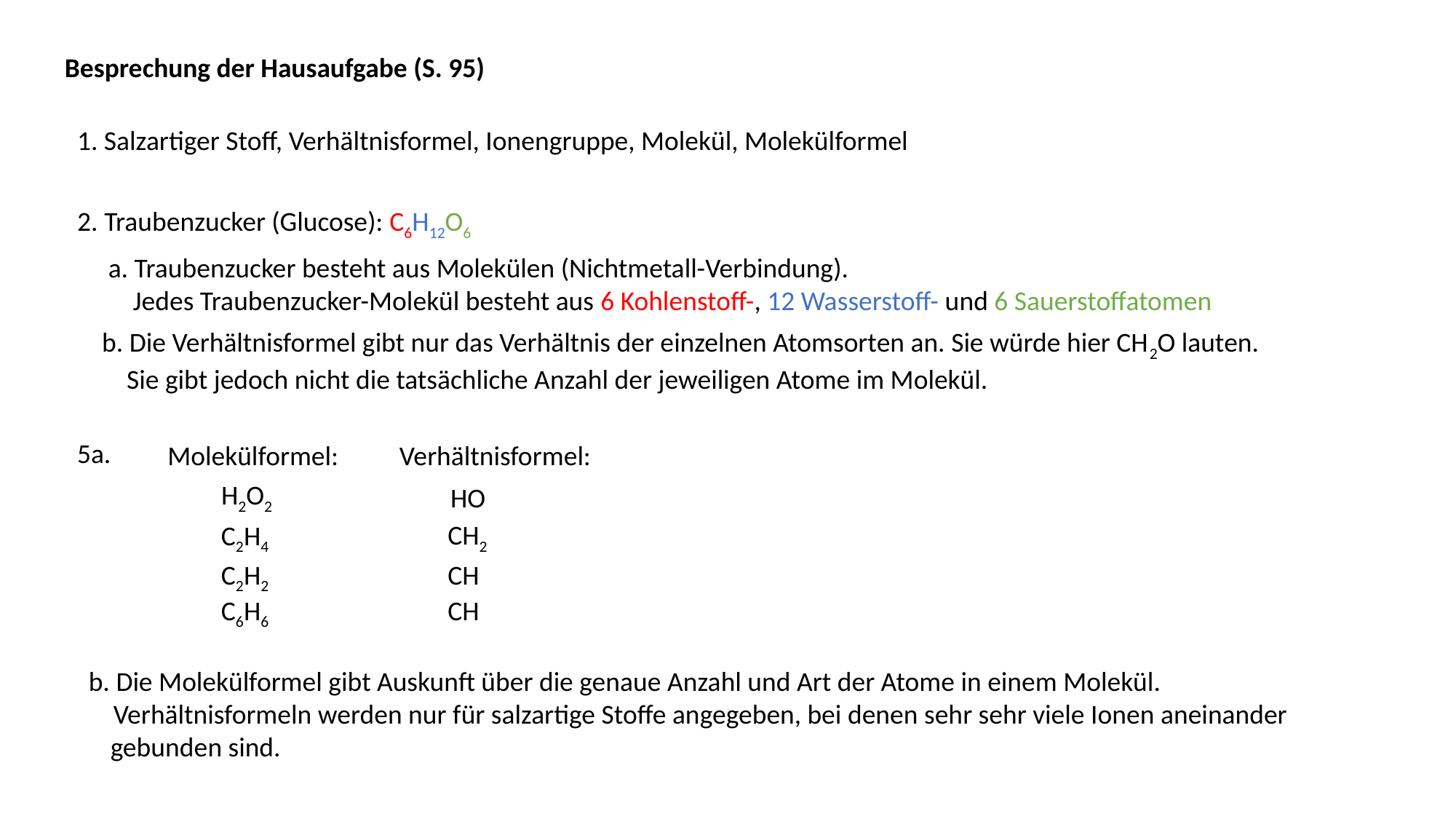

Besprechung der Hausaufgabe (S. 95)
1. Salzartiger Stoff, Verhältnisformel, Ionengruppe, Molekül, Molekülformel
2. Traubenzucker (Glucose): C6H12O6
     a. Traubenzucker besteht aus Molekülen (Nichtmetall-Verbindung).
         Jedes Traubenzucker-Molekül besteht aus 6 Kohlenstoff-, 12 Wasserstoff- und 6 Sauerstoffatomen
    b. Die Verhältnisformel gibt nur das Verhältnis der einzelnen Atomsorten an. Sie würde hier CH2O lauten.
        Sie gibt jedoch nicht die tatsächliche Anzahl der jeweiligen Atome im Molekül.
5a.
Verhältnisformel:
Molekülformel:
H2O2
HO
CH2
C2H4
CH
C2H2
C6H6
CH
b. Die Molekülformel gibt Auskunft über die genaue Anzahl und Art der Atome in einem Molekül.
    Verhältnisformeln werden nur für salzartige Stoffe angegeben, bei denen sehr sehr viele Ionen aneinander   gebunden sind.